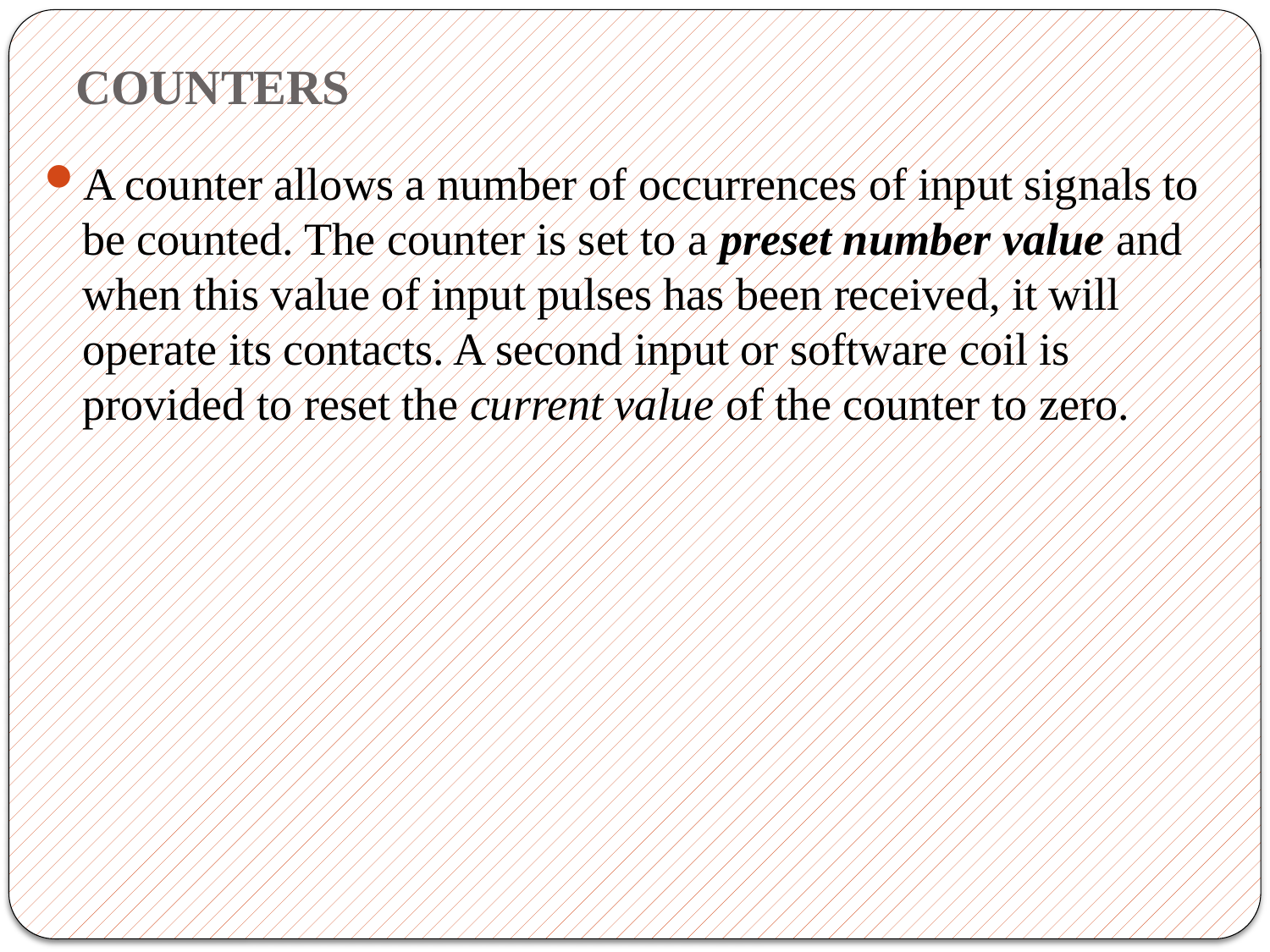

# COUNTERS
A counter allows a number of occurrences of input signals to be counted. The counter is set to a preset number value and when this value of input pulses has been received, it will operate its contacts. A second input or software coil is provided to reset the current value of the counter to zero.